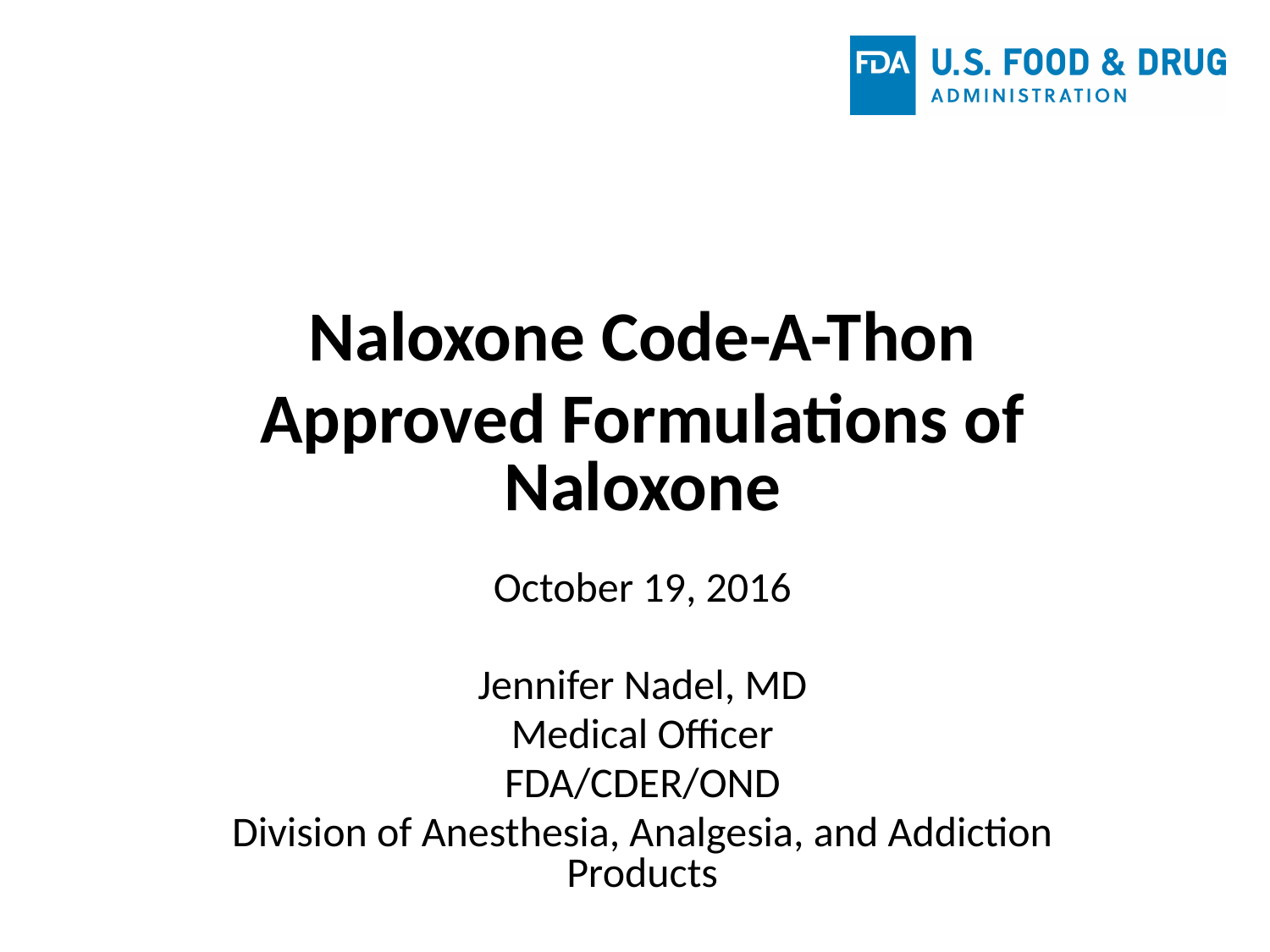

Naloxone Code-A-Thon
Approved Formulations of Naloxone

October 19, 2016

Jennifer Nadel, MD
Medical Officer
FDA/CDER/OND
Division of Anesthesia, Analgesia, and Addiction Products